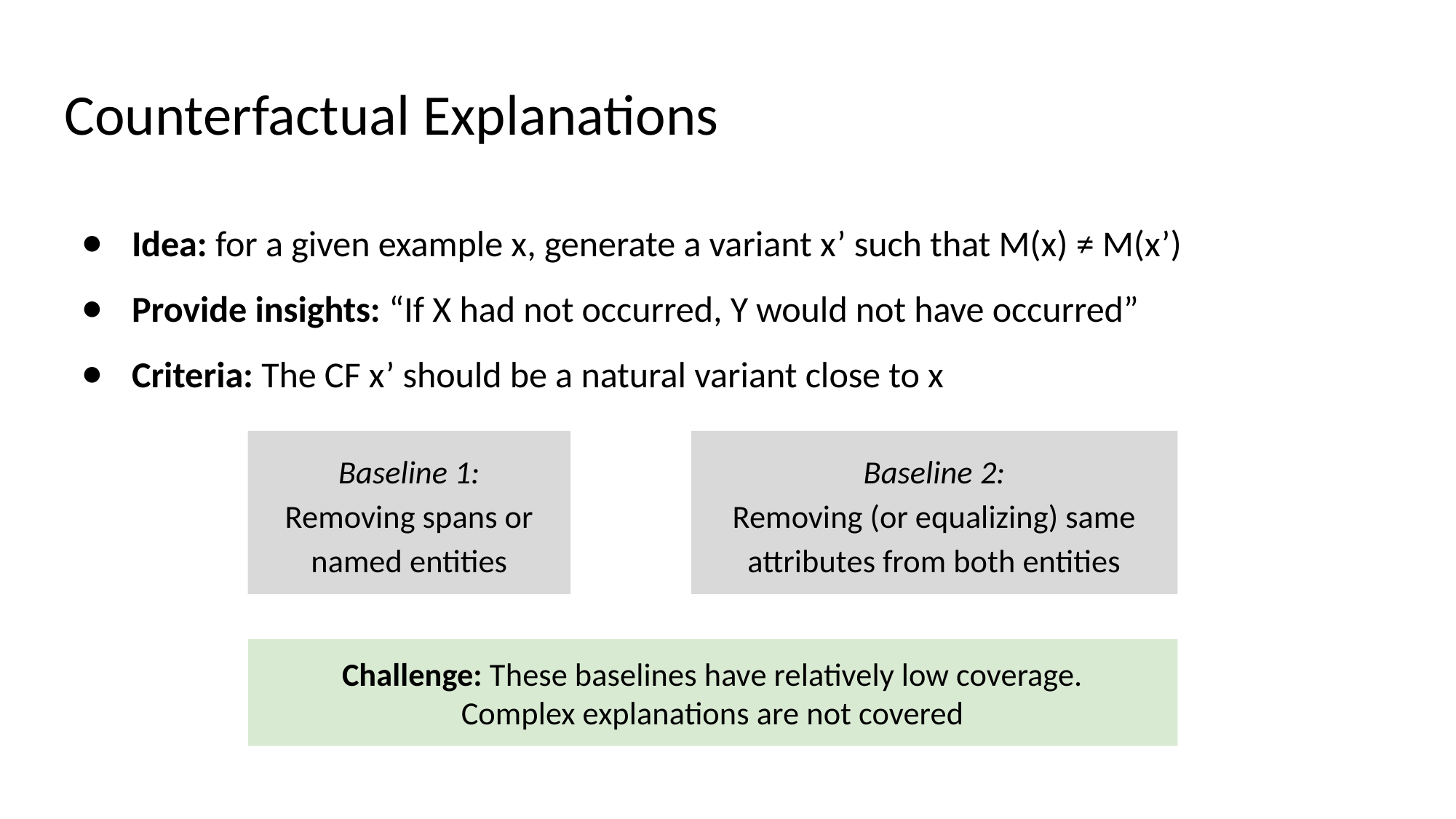

# Counterfactual Explanations
Idea: for a given example x, generate a variant x’ such that M(x) ≠ M(x’)
Provide insights: “If X had not occurred, Y would not have occurred”
Criteria: The CF x’ should be a natural variant close to x
Baseline 1:
Removing spans or named entities
Baseline 2:
Removing (or equalizing) same attributes from both entities
Challenge: These baselines have relatively low coverage.
Complex explanations are not covered